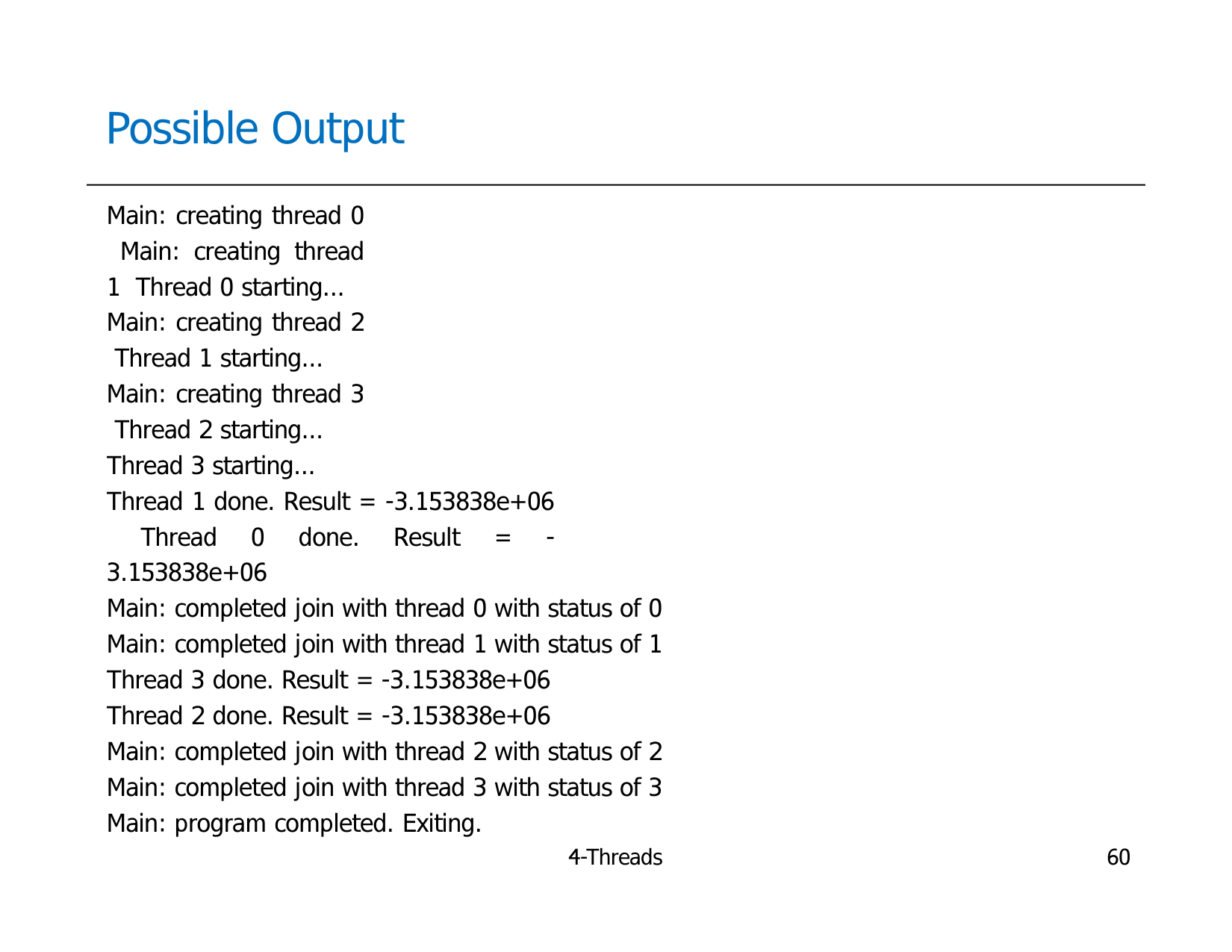

# Possible Output
Main: creating thread 0  Main: creating thread 1  Thread 0 starting...
Main: creating thread 2  Thread 1 starting...
Main: creating thread 3  Thread 2 starting...
Thread 3 starting...
Thread 1 done. Result = -3.153838e+06  Thread 0 done. Result = -3.153838e+06
Main: completed join with thread 0 with status of 0  Main: completed join with thread 1 with status of 1  Thread 3 done. Result = -3.153838e+06
Thread 2 done. Result = -3.153838e+06
Main: completed join with thread 2 with status of 2  Main: completed join with thread 3 with status of 3  Main: program completed. Exiting.
4-Threads
60